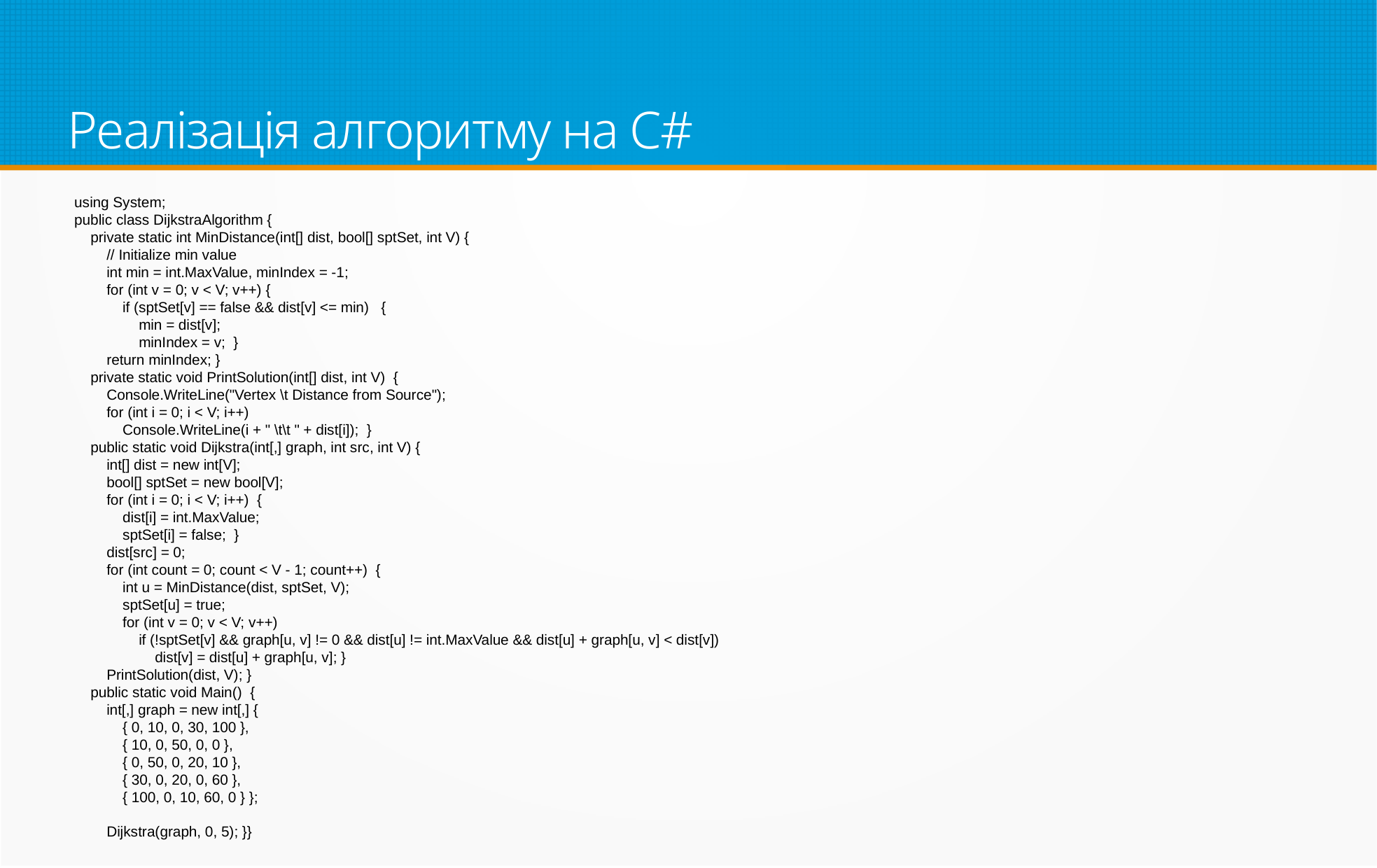

Реалізація алгоритму на C#
using System;
public class DijkstraAlgorithm {
    private static int MinDistance(int[] dist, bool[] sptSet, int V) {
        // Initialize min value
        int min = int.MaxValue, minIndex = -1;
        for (int v = 0; v < V; v++) {
            if (sptSet[v] == false && dist[v] <= min)   {
                min = dist[v];
                minIndex = v;  }
        return minIndex; }
    private static void PrintSolution(int[] dist, int V)  {
        Console.WriteLine("Vertex \t Distance from Source");
        for (int i = 0; i < V; i++)
            Console.WriteLine(i + " \t\t " + dist[i]);  }
    public static void Dijkstra(int[,] graph, int src, int V) {
        int[] dist = new int[V];
        bool[] sptSet = new bool[V];
        for (int i = 0; i < V; i++)  {
            dist[i] = int.MaxValue;
            sptSet[i] = false;  }
        dist[src] = 0;
        for (int count = 0; count < V - 1; count++)  {
            int u = MinDistance(dist, sptSet, V);
            sptSet[u] = true;
            for (int v = 0; v < V; v++)
                if (!sptSet[v] && graph[u, v] != 0 && dist[u] != int.MaxValue && dist[u] + graph[u, v] < dist[v])
                    dist[v] = dist[u] + graph[u, v]; }
        PrintSolution(dist, V); }
    public static void Main()  {
        int[,] graph = new int[,] {
            { 0, 10, 0, 30, 100 },
            { 10, 0, 50, 0, 0 },
            { 0, 50, 0, 20, 10 },
            { 30, 0, 20, 0, 60 },
            { 100, 0, 10, 60, 0 } };

        Dijkstra(graph, 0, 5); }}